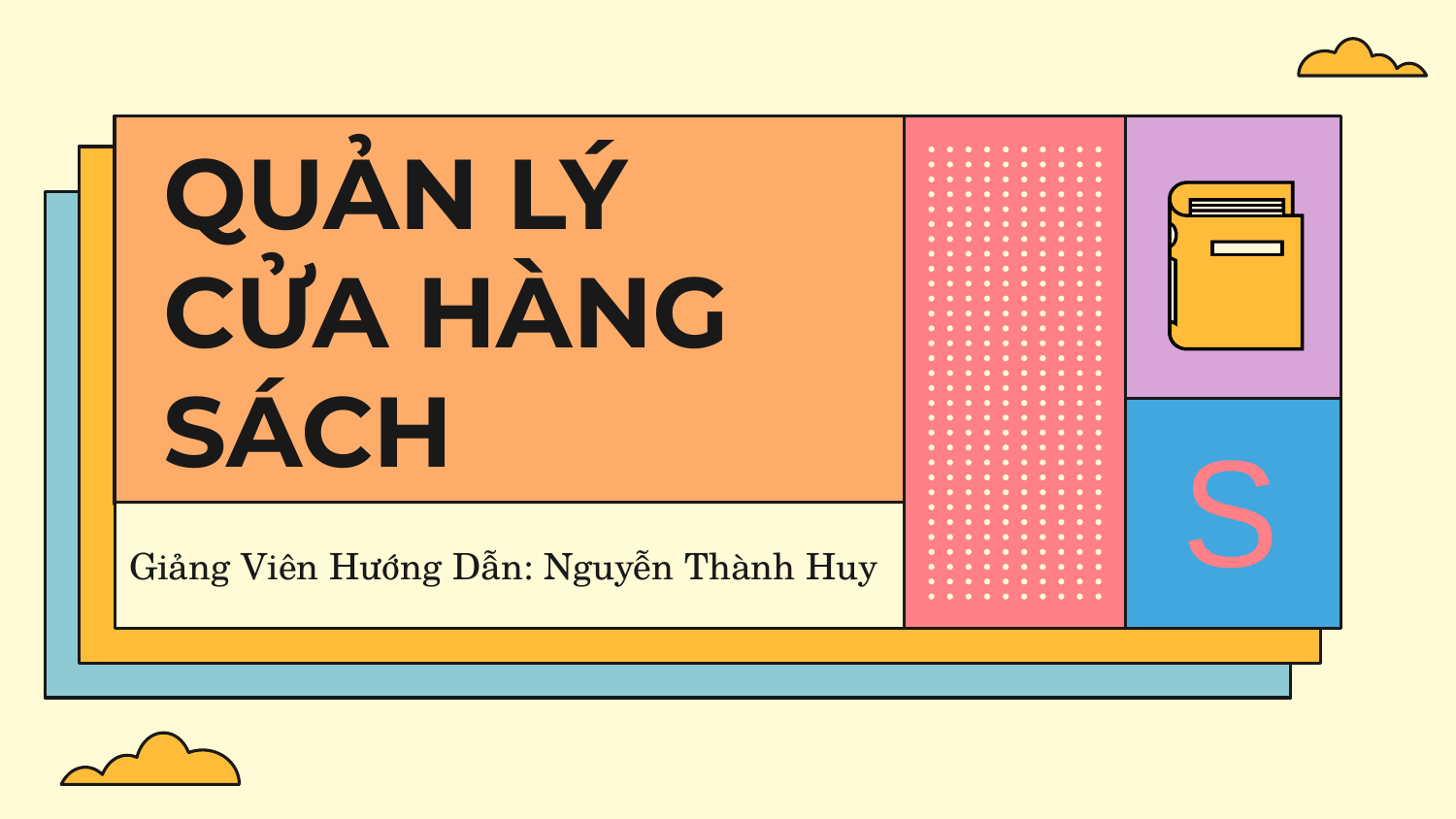

QUẢN LÝ CỬA HÀNG SÁCH
S
Giảng Viên Hướng Dẫn: Nguyễn Thành Huy